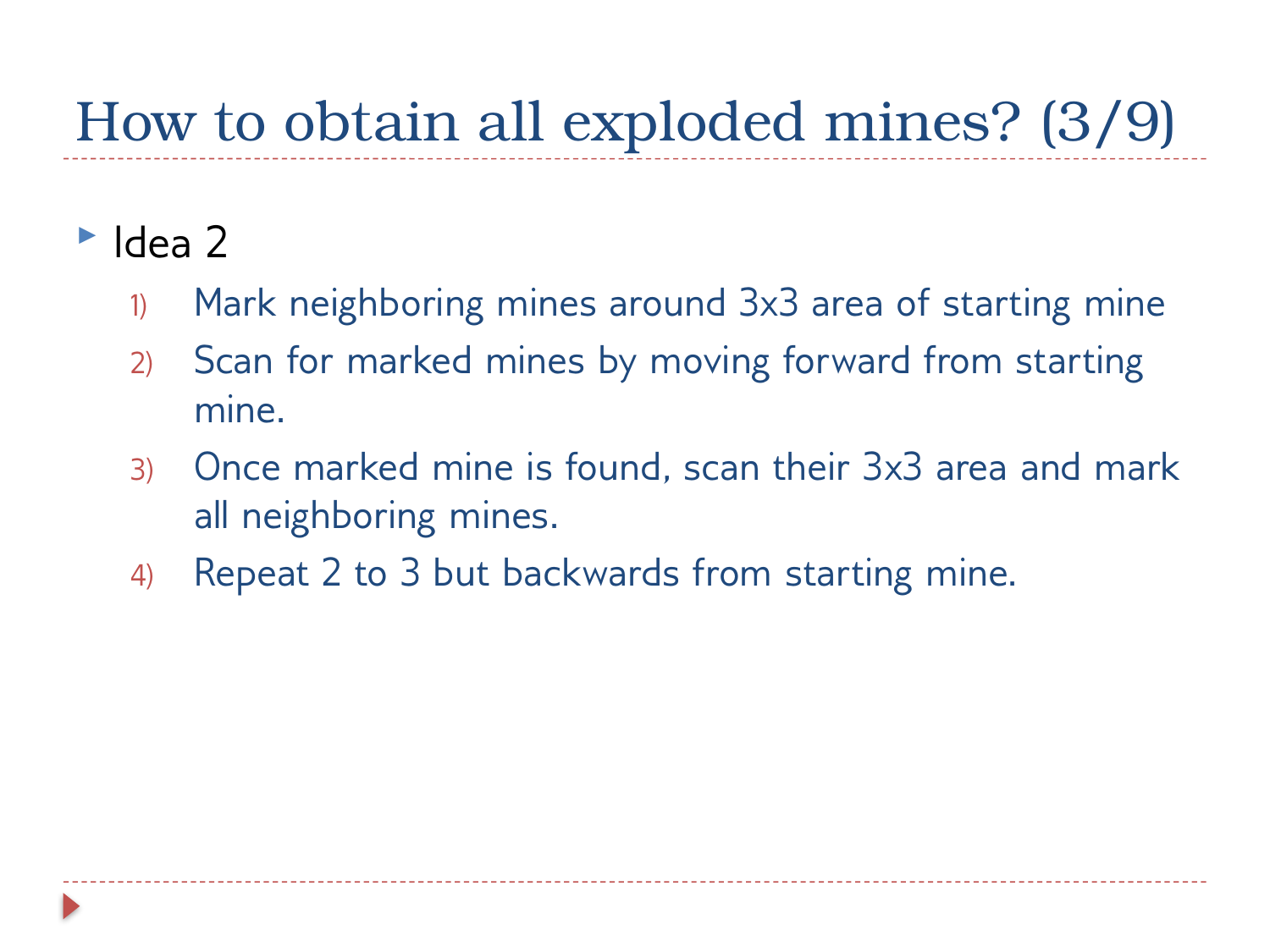

# How to obtain all exploded mines? (3/9)
Idea 2
Mark neighboring mines around 3x3 area of starting mine
Scan for marked mines by moving forward from starting mine.
Once marked mine is found, scan their 3x3 area and mark all neighboring mines.
Repeat 2 to 3 but backwards from starting mine.